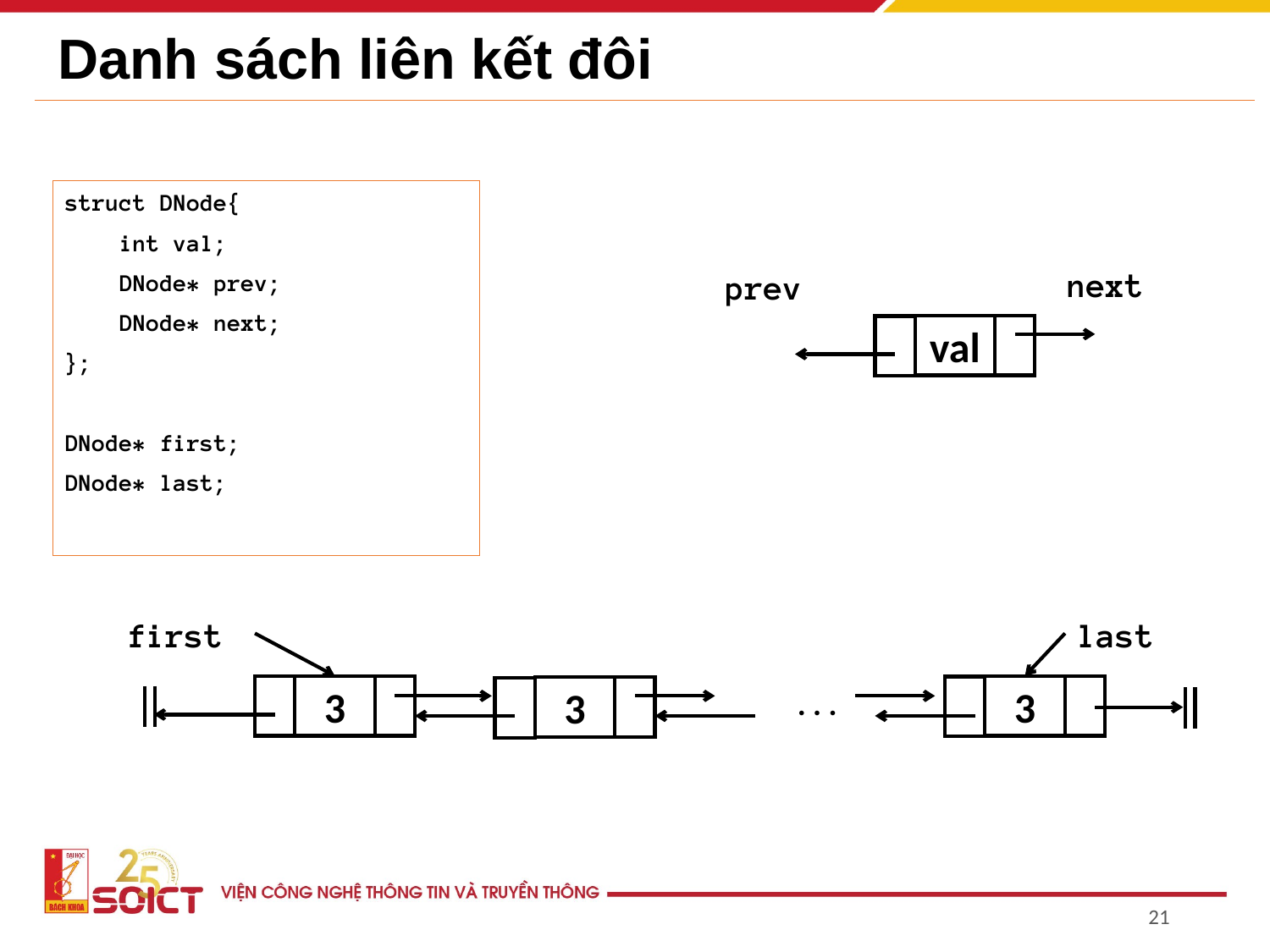

# Danh sách liên kết đôi
struct DNode{
    int val;
    DNode* prev;
    DNode* next;
};

DNode* first;
DNode* last;

next
prev
val

first
last

3

3

3

. . .

21